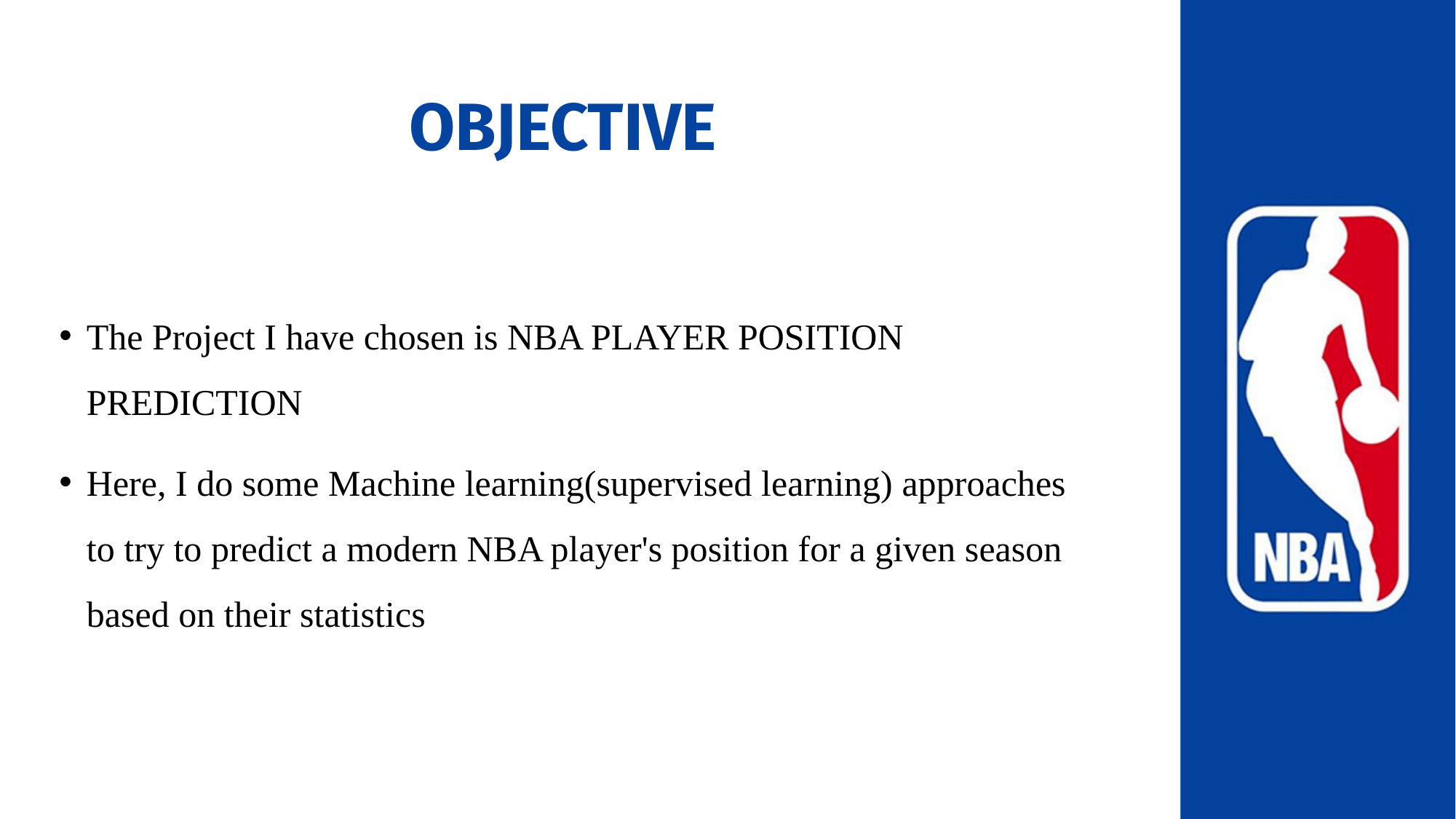

# OBJECTIVE

The Project I have chosen is NBA PLAYER POSITION PREDICTION
Here, I do some Machine learning(supervised learning) approaches to try to predict a modern NBA player's position for a given season based on their statistics